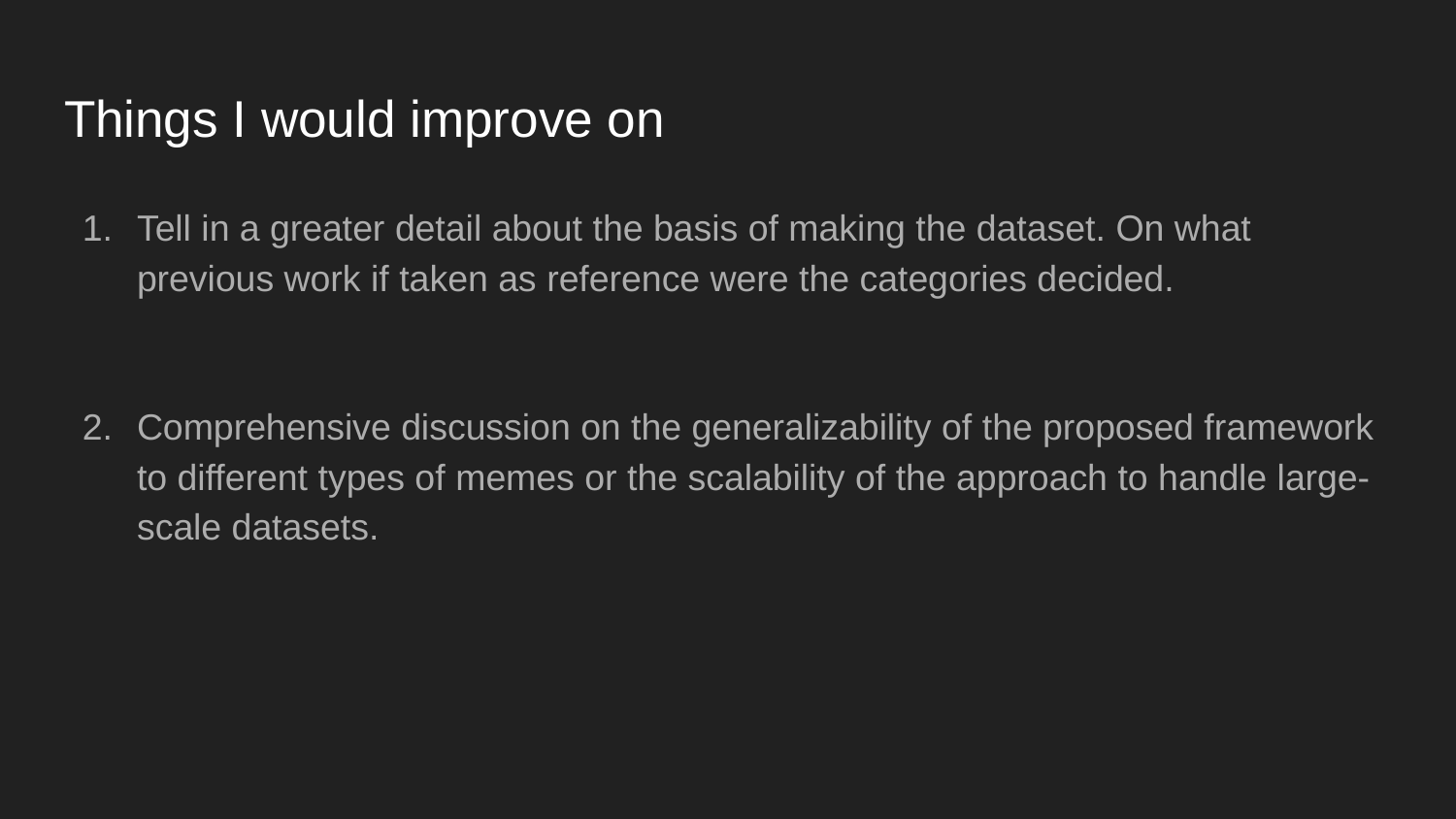

# Things I would improve on
Tell in a greater detail about the basis of making the dataset. On what previous work if taken as reference were the categories decided.

Comprehensive discussion on the generalizability of the proposed framework to different types of memes or the scalability of the approach to handle large-scale datasets.